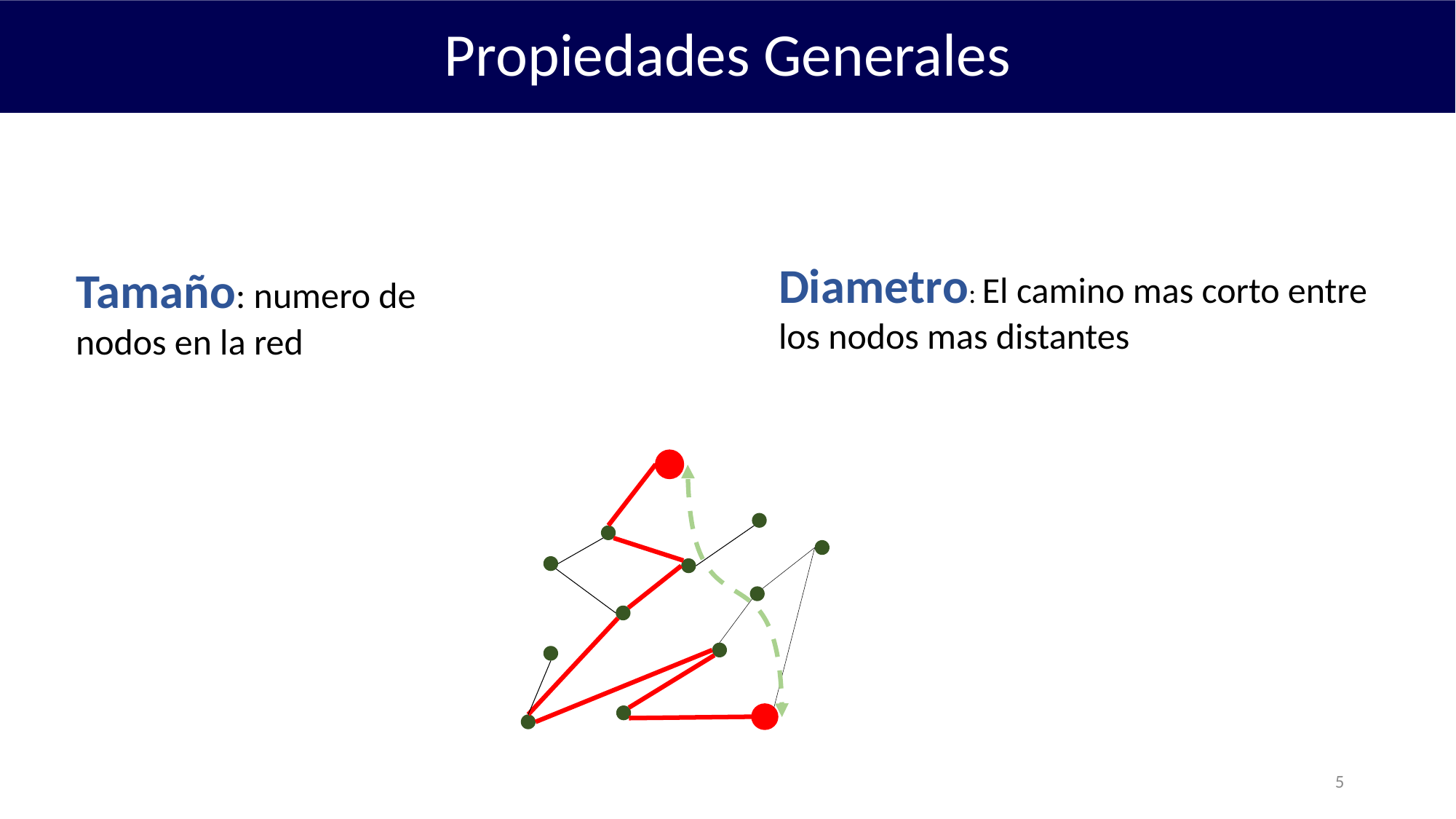

Propiedades Generales
Diametro: El camino mas corto entre los nodos mas distantes
Tamaño: numero de nodos en la red

5